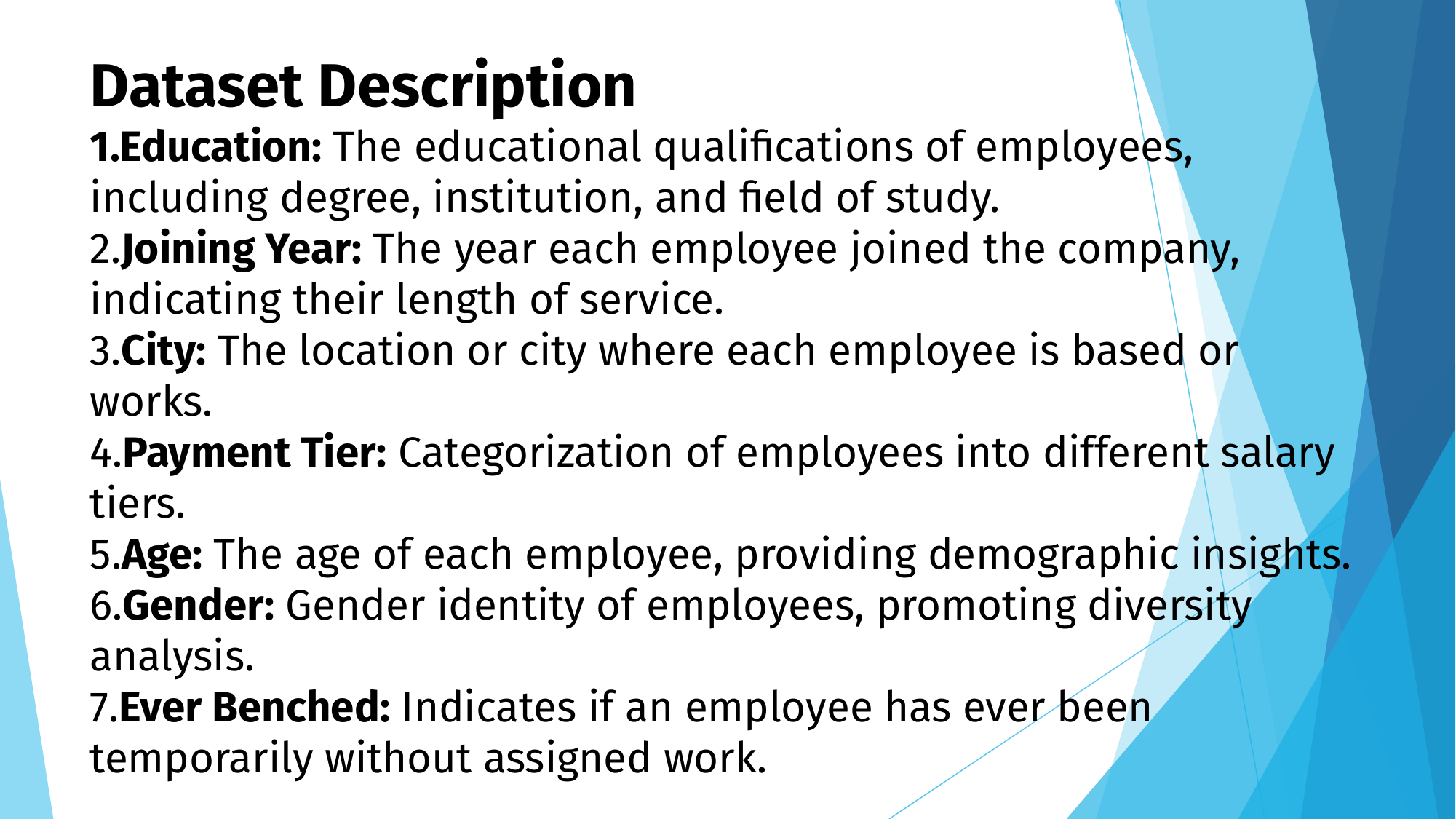

# Dataset Description 1.Education: The educational qualifications of employees, including degree, institution, and field of study. 2.Joining Year: The year each employee joined the company, indicating their length of service. 3.City: The location or city where each employee is based or works. 4.Payment Tier: Categorization of employees into different salary tiers. 5.Age: The age of each employee, providing demographic insights. 6.Gender: Gender identity of employees, promoting diversity analysis. 7.Ever Benched: Indicates if an employee has ever been temporarily without assigned work.